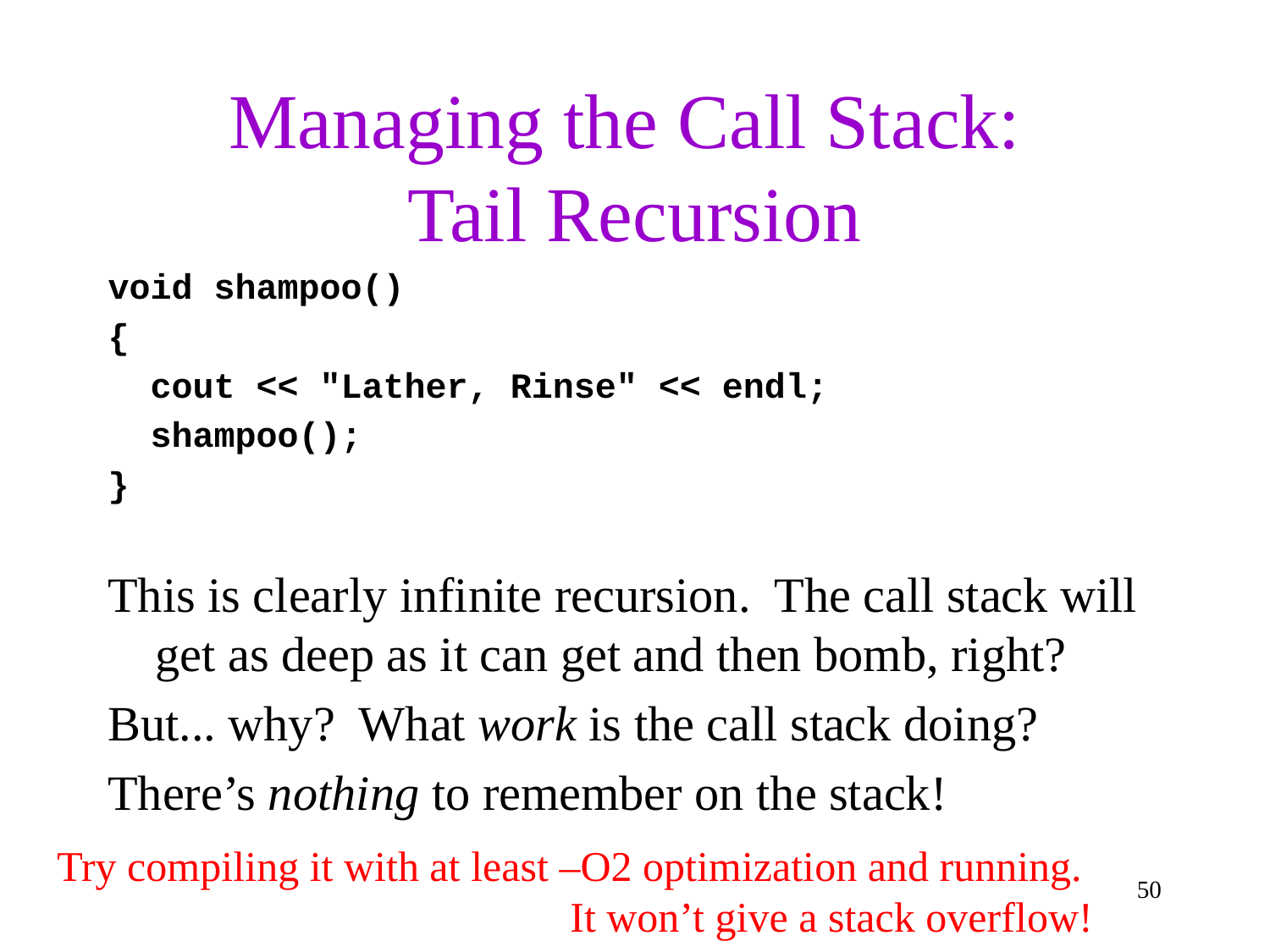

# Managing the Call Stack: Tail Recursion
void shampoo()
{
  cout << "Lather, Rinse" << endl;
  shampoo();
}

This is clearly infinite recursion.  The call stack will get as deep as it can get and then bomb, right?
But... why?  What work is the call stack doing?
There’s nothing to remember on the stack!
Try compiling it with at least –O2 optimization and running.
It won’t give a stack overflow!
50